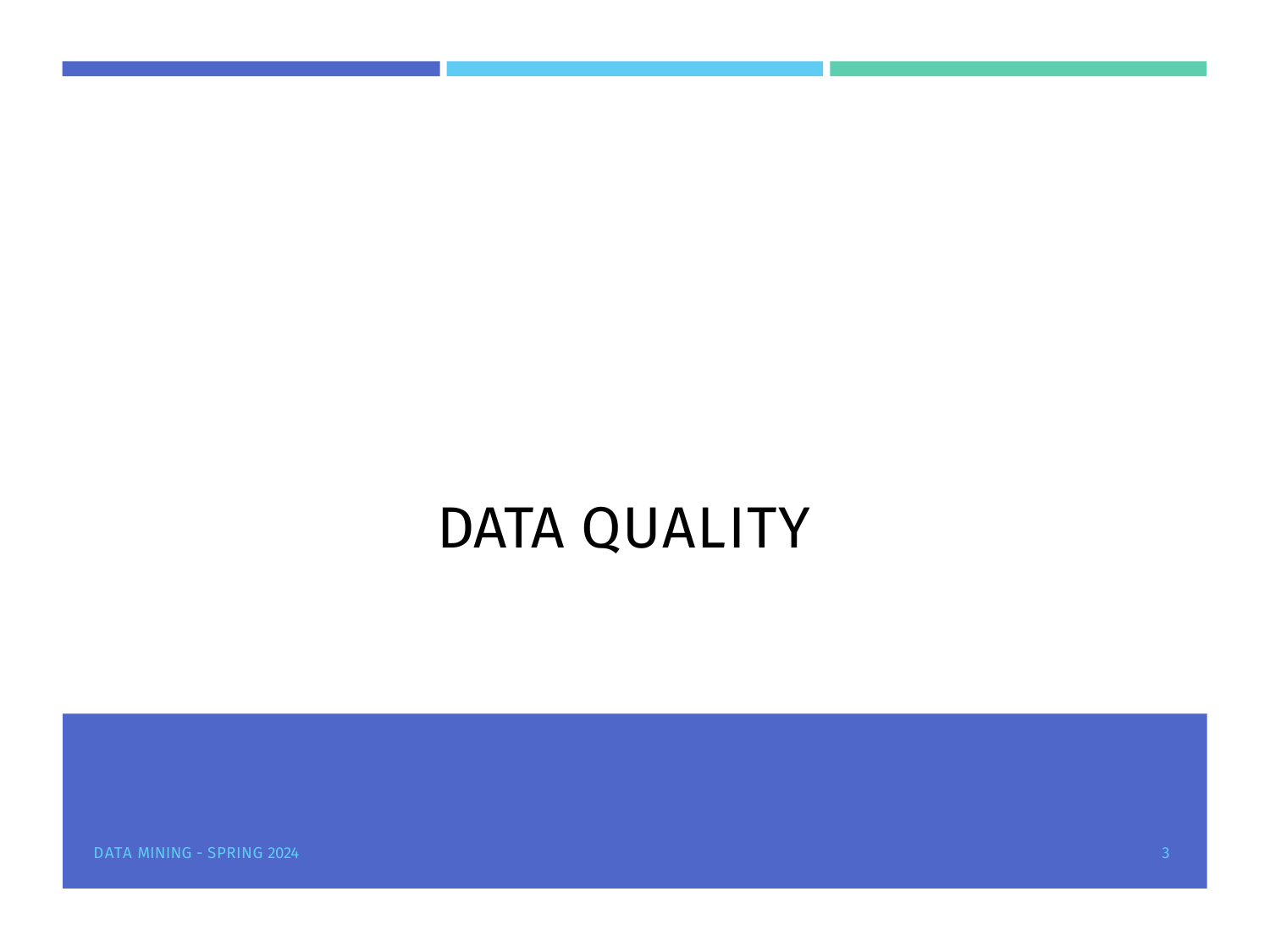

# DATA QUALITY
DATA MINING - SPRING 2024
3